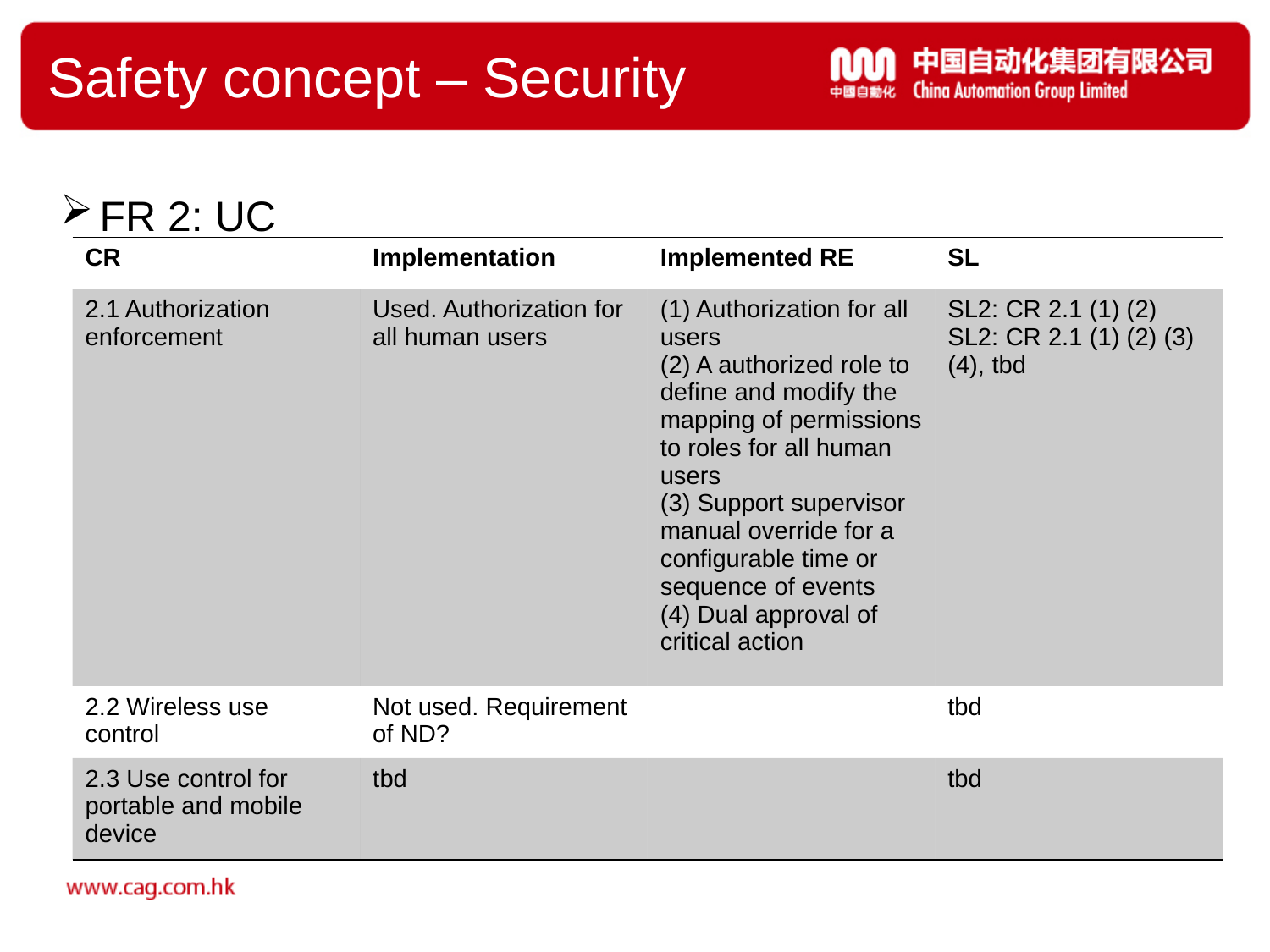

# Safety concept – Security

FR 2: UC
| CR | Implementation | Implemented RE | SL |
| --- | --- | --- | --- |
| 2.1 Authorization enforcement | Used. Authorization for all human users | (1) Authorization for all users (2) A authorized role to define and modify the mapping of permissions to roles for all human users (3) Support supervisor manual override for a configurable time or sequence of events (4) Dual approval of critical action | SL2: CR 2.1 (1) (2) SL2: CR 2.1 (1) (2) (3) (4), tbd |
| 2.2 Wireless use control | Not used. Requirement of ND? |  | tbd |
| 2.3 Use control for portable and mobile device | tbd |  | tbd |